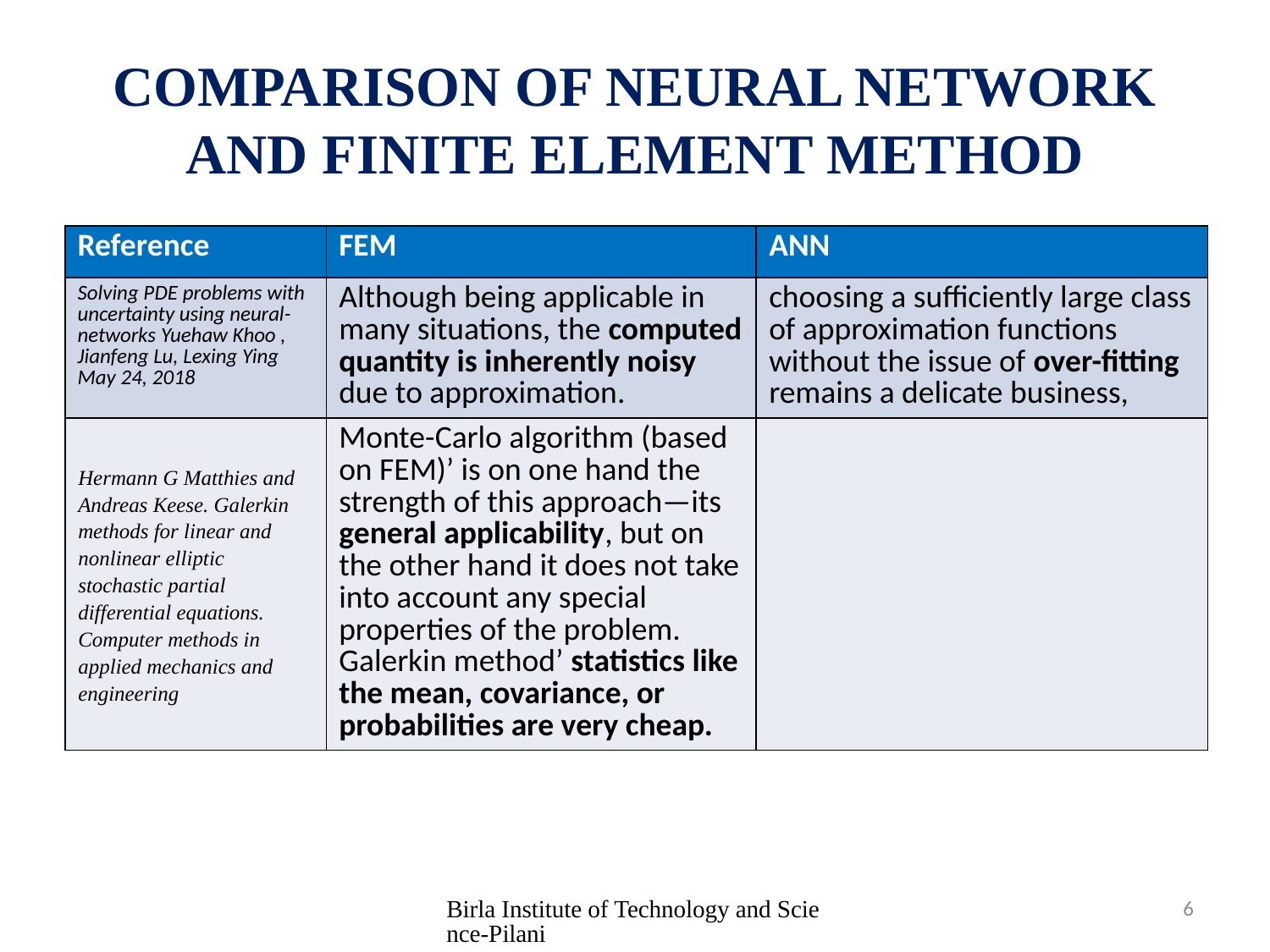

# Comparison of Neural Network and Finite Element method
| Reference | FEM | ANN |
| --- | --- | --- |
| Solving PDE problems with uncertainty using neural-networks Yuehaw Khoo , Jianfeng Lu, Lexing Ying May 24, 2018 | Although being applicable in many situations, the computed quantity is inherently noisy due to approximation. | choosing a sufficiently large class of approximation functions without the issue of over-fitting remains a delicate business, |
| Hermann G Matthies and Andreas Keese. Galerkin methods for linear and nonlinear elliptic stochastic partial differential equations. Computer methods in applied mechanics and engineering | Monte-Carlo algorithm (based on FEM)’ is on one hand the strength of this approach—its general applicability, but on the other hand it does not take into account any special properties of the problem. Galerkin method’ statistics like the mean, covariance, or probabilities are very cheap. |  |
Birla Institute of Technology and Science-Pilani
6